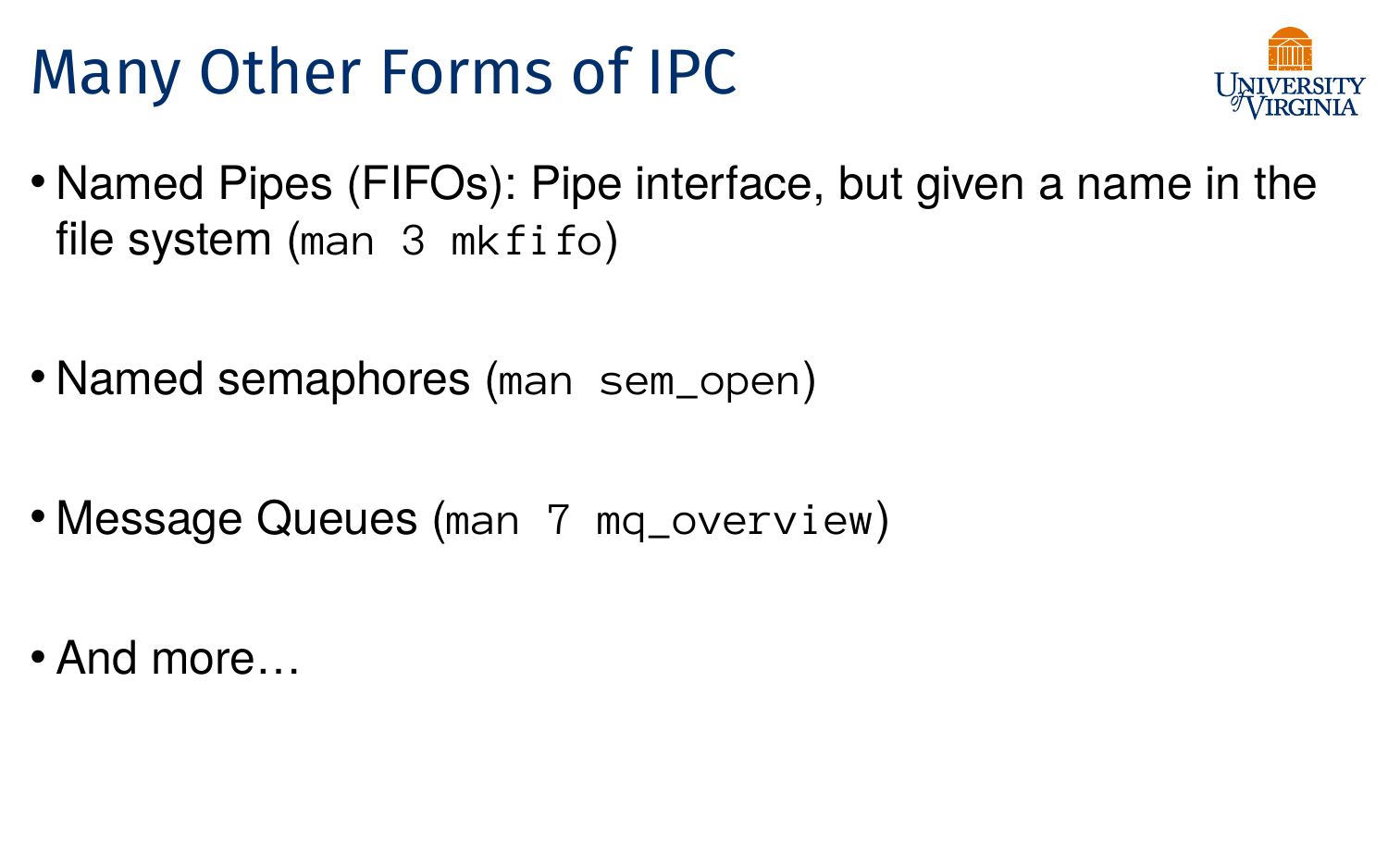

# Many Other Forms of IPC
Named Pipes (FIFOs): Pipe interface, but given a name in the file system (man 3 mkfifo)

Named semaphores (man sem_open)

Message Queues (man 7 mq_overview)

And more…